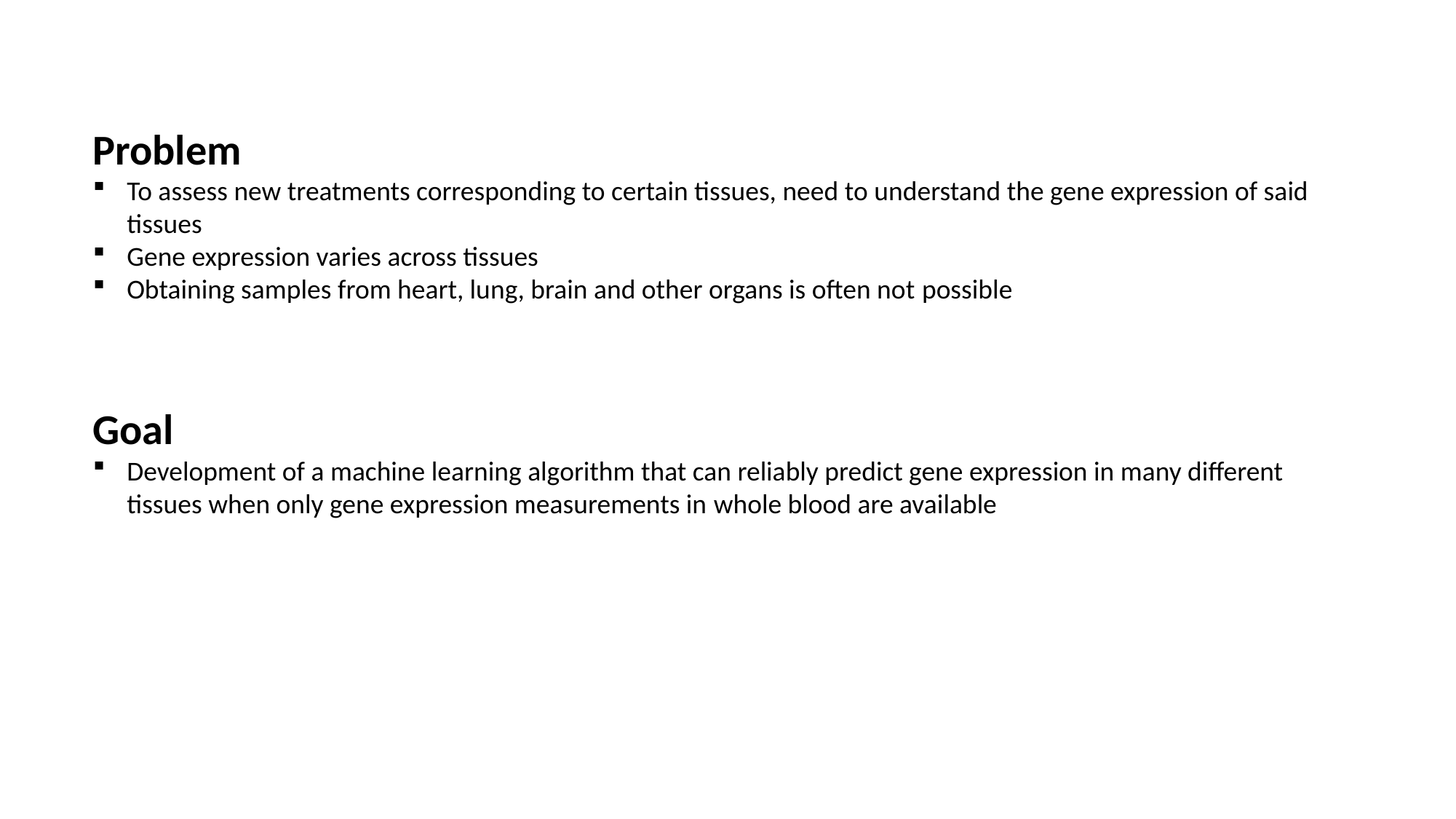

Problem
To assess new treatments corresponding to certain tissues, need to understand the gene expression of said tissues
Gene expression varies across tissues
Obtaining samples from heart, lung, brain and other organs is often not possible
Goal
Development of a machine learning algorithm that can reliably predict gene expression in many different tissues when only gene expression measurements in whole blood are available